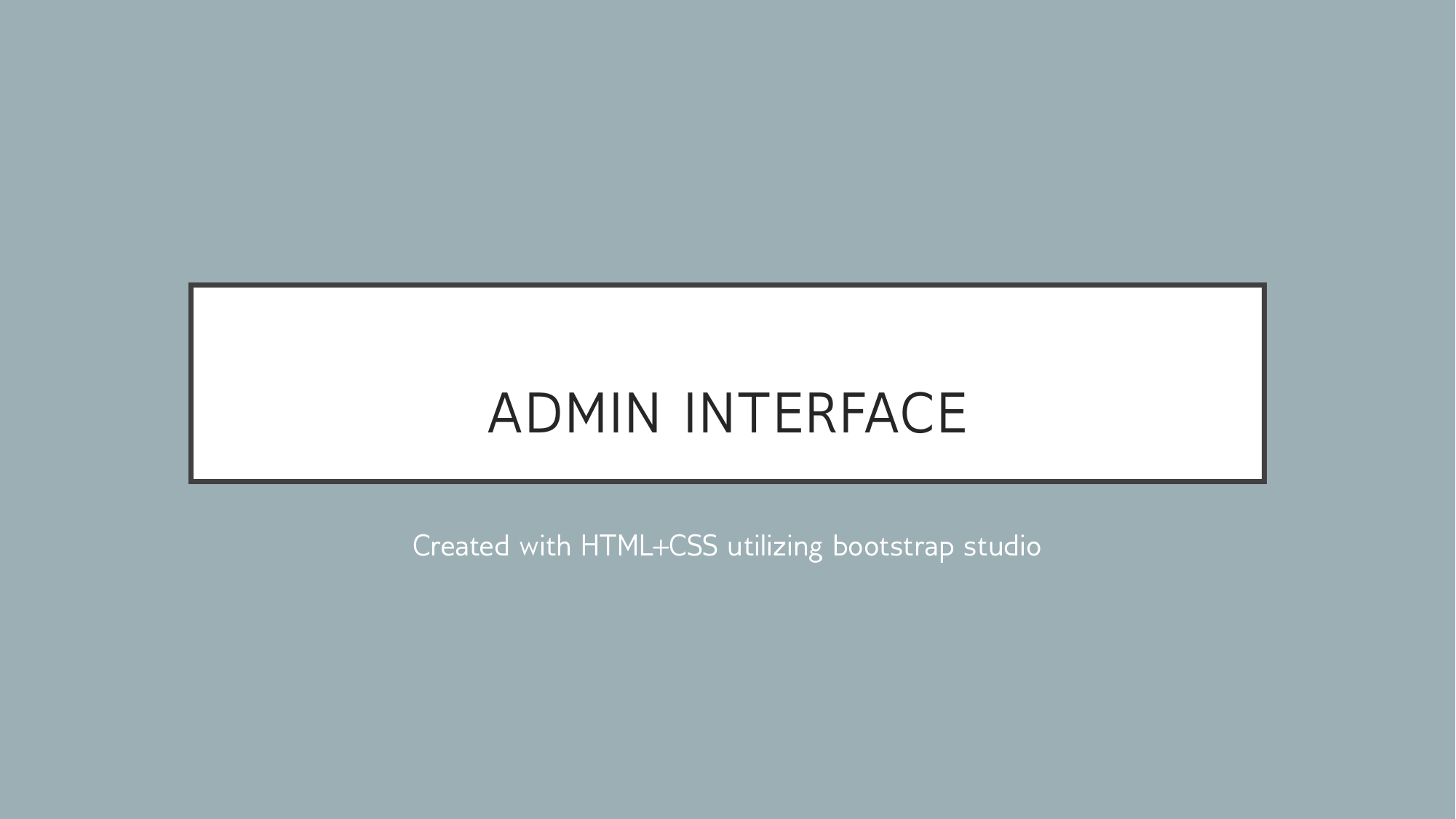

# Admin interface
Created with HTML+CSS utilizing bootstrap studio